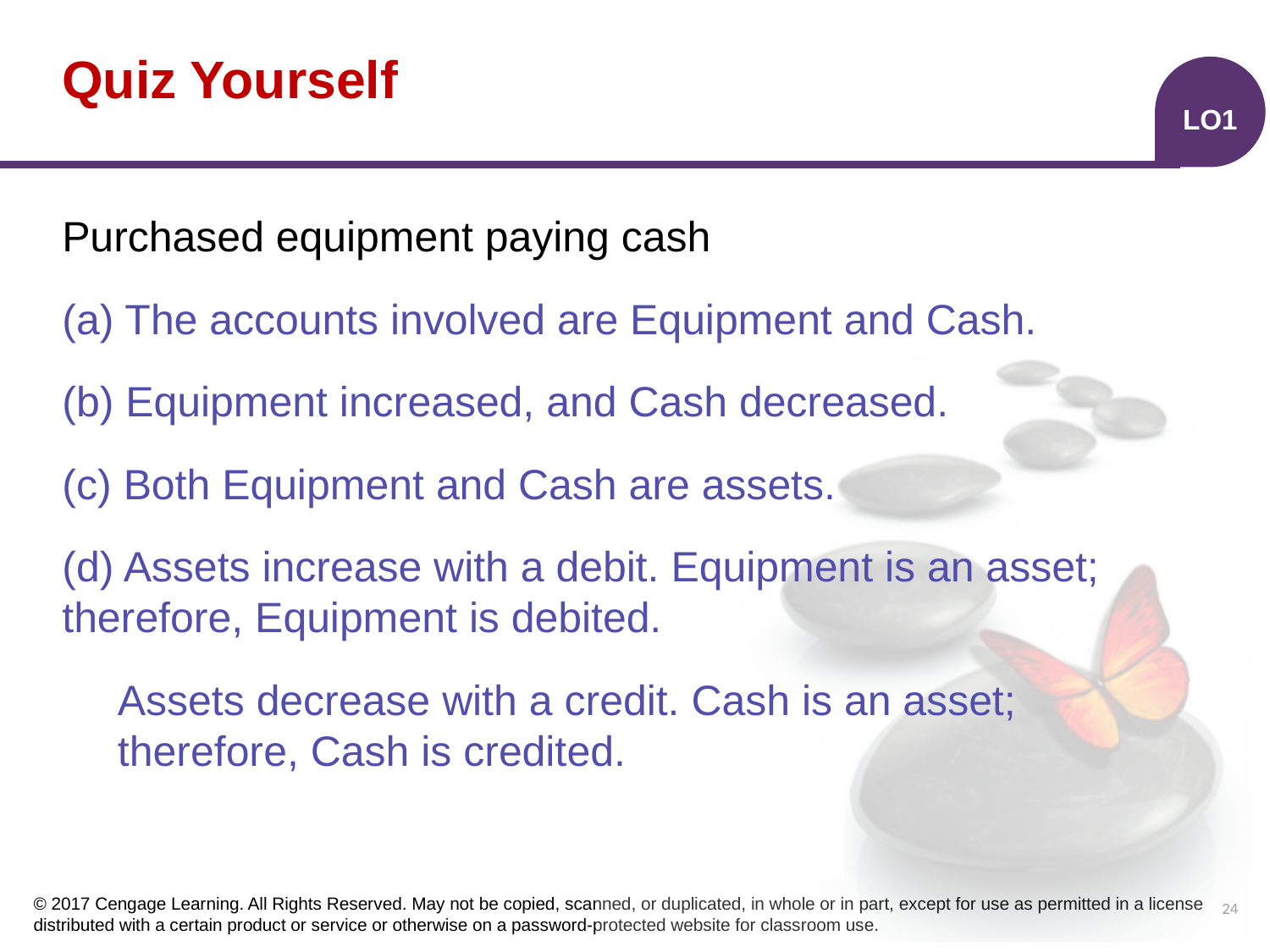

# Quiz Yourself
LO1
Purchased equipment paying cash
(a) The accounts involved are Equipment and Cash.
(b) Equipment increased, and Cash decreased.
(c) Both Equipment and Cash are assets.
(d) Assets increase with a debit. Equipment is an asset; therefore, Equipment is debited.
Assets decrease with a credit. Cash is an asset; therefore, Cash is credited.

24